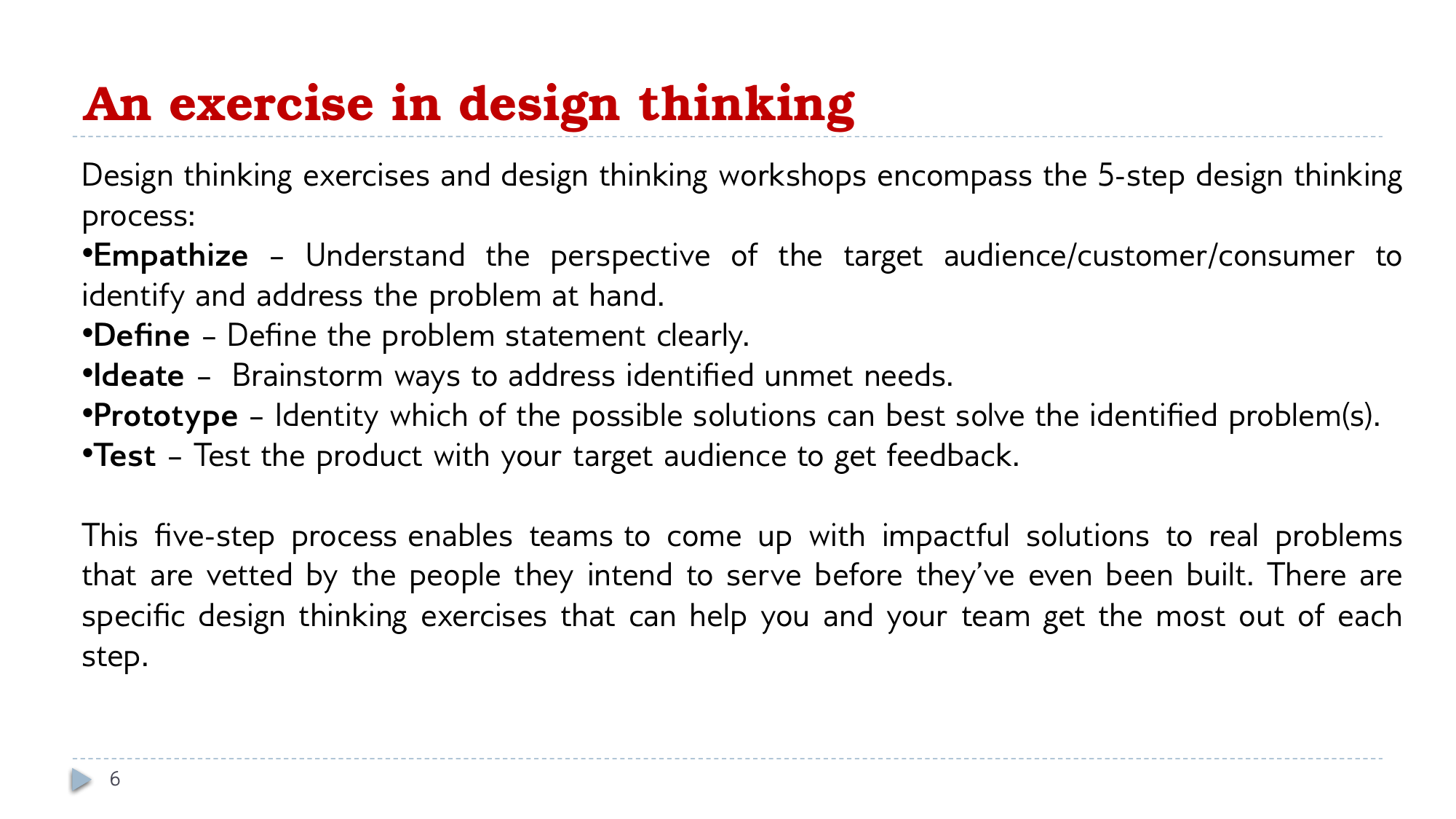

# An exercise in design thinking
Design thinking exercises and design thinking workshops encompass the 5-step design thinking process:
Empathize – Understand the perspective of the target audience/customer/consumer to identify and address the problem at hand.
Define – Define the problem statement clearly.
Ideate –  Brainstorm ways to address identified unmet needs.
Prototype – Identity which of the possible solutions can best solve the identified problem(s).
Test – Test the product with your target audience to get feedback.

This five-step process enables teams to come up with impactful solutions to real problems that are vetted by the people they intend to serve before they’ve even been built. There are specific design thinking exercises that can help you and your team get the most out of each step.

6